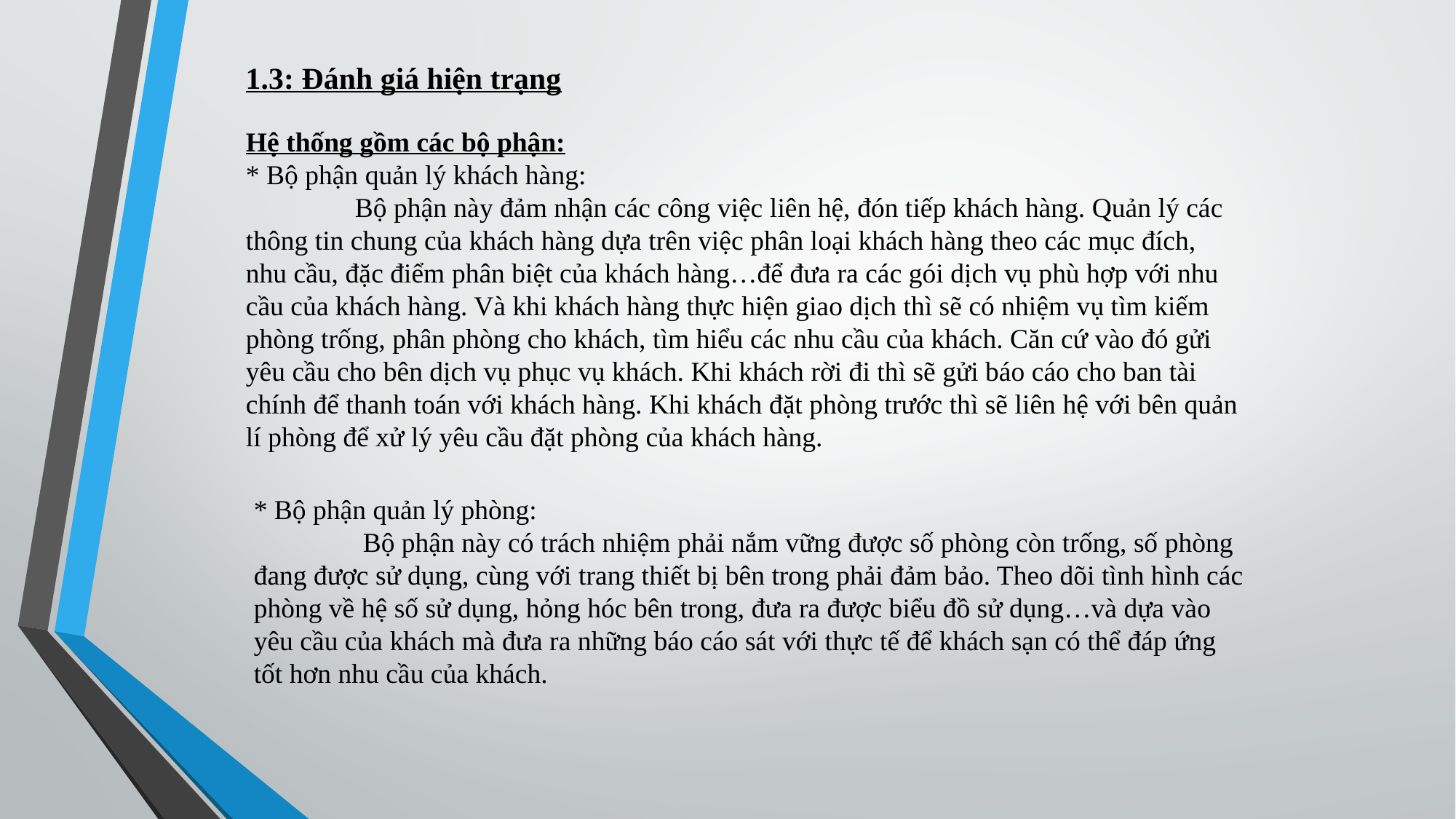

1.3: Đánh giá hiện trạng
Hệ thống gồm các bộ phận:
* Bộ phận quản lý khách hàng:
	Bộ phận này đảm nhận các công việc liên hệ, đón tiếp khách hàng. Quản lý các thông tin chung của khách hàng dựa trên việc phân loại khách hàng theo các mục đích, nhu cầu, đặc điểm phân biệt của khách hàng…để đưa ra các gói dịch vụ phù hợp với nhu cầu của khách hàng. Và khi khách hàng thực hiện giao dịch thì sẽ có nhiệm vụ tìm kiếm phòng trống, phân phòng cho khách, tìm hiểu các nhu cầu của khách. Căn cứ vào đó gửi yêu cầu cho bên dịch vụ phục vụ khách. Khi khách rời đi thì sẽ gửi báo cáo cho ban tài chính để thanh toán với khách hàng. Khi khách đặt phòng trước thì sẽ liên hệ với bên quản lí phòng để xử lý yêu cầu đặt phòng của khách hàng.
* Bộ phận quản lý phòng:
	Bộ phận này có trách nhiệm phải nắm vững được số phòng còn trống, số phòng đang được sử dụng, cùng với trang thiết bị bên trong phải đảm bảo. Theo dõi tình hình các phòng về hệ số sử dụng, hỏng hóc bên trong, đưa ra được biểu đồ sử dụng…và dựa vào yêu cầu của khách mà đưa ra những báo cáo sát với thực tế để khách sạn có thể đáp ứng tốt hơn nhu cầu của khách.